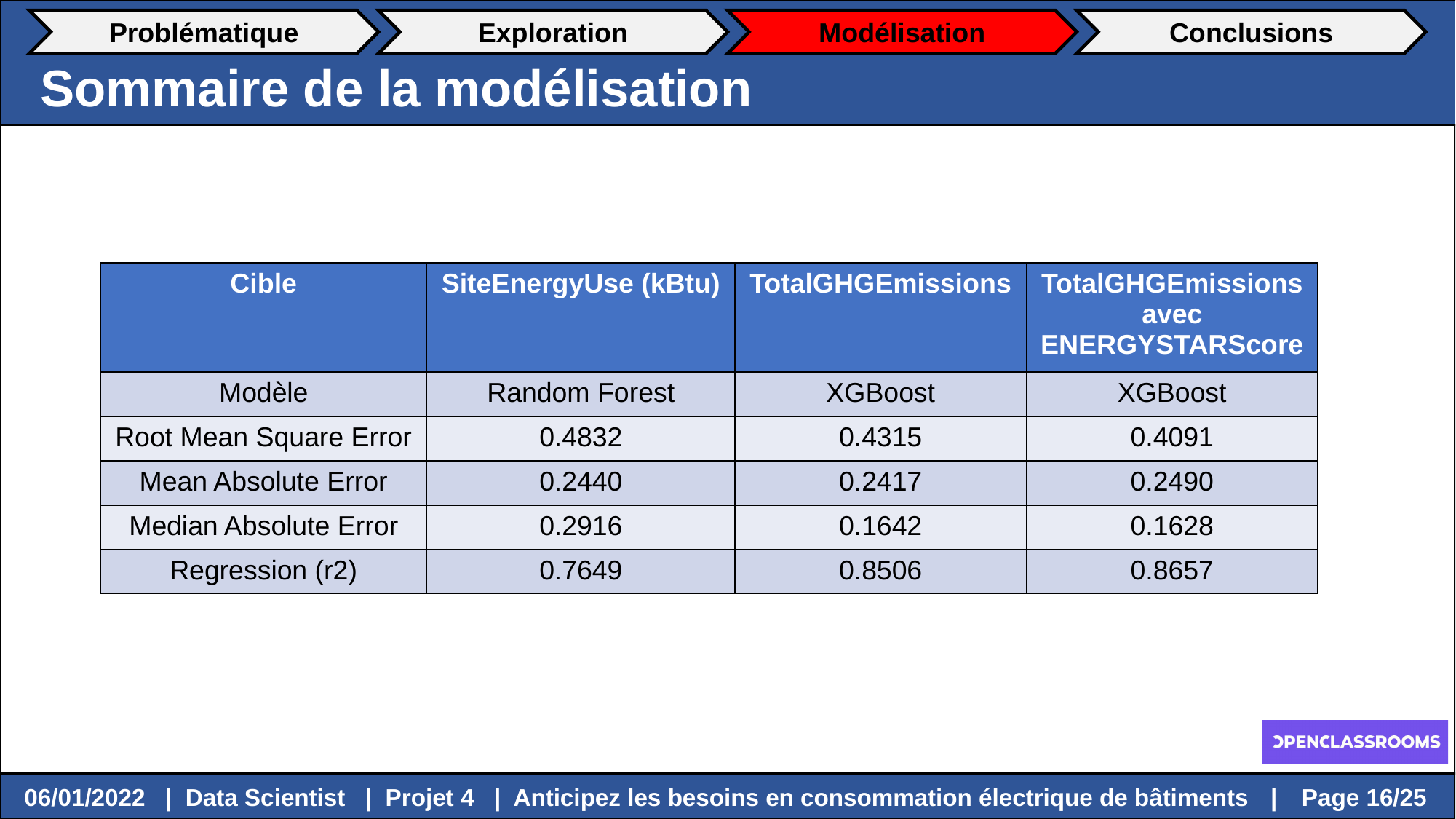

Problématique
Exploration
Modélisation
Conclusions
Sommaire de la modélisation

| Cible | SiteEnergyUse (kBtu) | TotalGHGEmissions | TotalGHGEmissions avec ENERGYSTARScore |
| --- | --- | --- | --- |
| Modèle | Random Forest | XGBoost | XGBoost |
| Root Mean Square Error | 0.4832 | 0.4315 | 0.4091 |
| Mean Absolute Error | 0.2440 | 0.2417 | 0.2490 |
| Median Absolute Error | 0.2916 | 0.1642 | 0.1628 |
| Regression (r2) | 0.7649 | 0.8506 | 0.8657 |
     Page 16/25